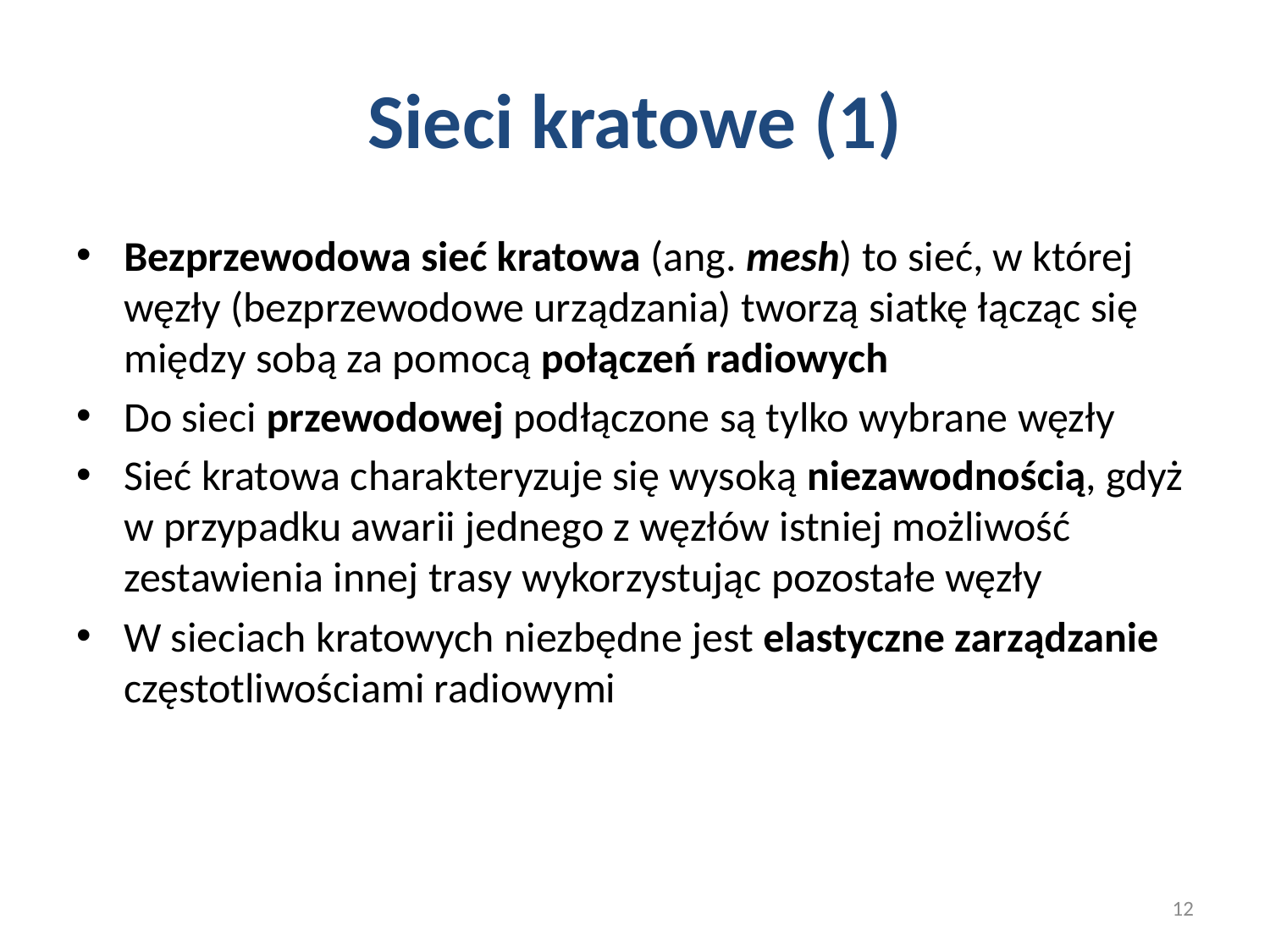

# Sieci kratowe (1)
Bezprzewodowa sieć kratowa (ang. mesh) to sieć, w której węzły (bezprzewodowe urządzania) tworzą siatkę łącząc się między sobą za pomocą połączeń radiowych
Do sieci przewodowej podłączone są tylko wybrane węzły
Sieć kratowa charakteryzuje się wysoką niezawodnością, gdyż w przypadku awarii jednego z węzłów istniej możliwość zestawienia innej trasy wykorzystując pozostałe węzły
W sieciach kratowych niezbędne jest elastyczne zarządzanie częstotliwościami radiowymi
12